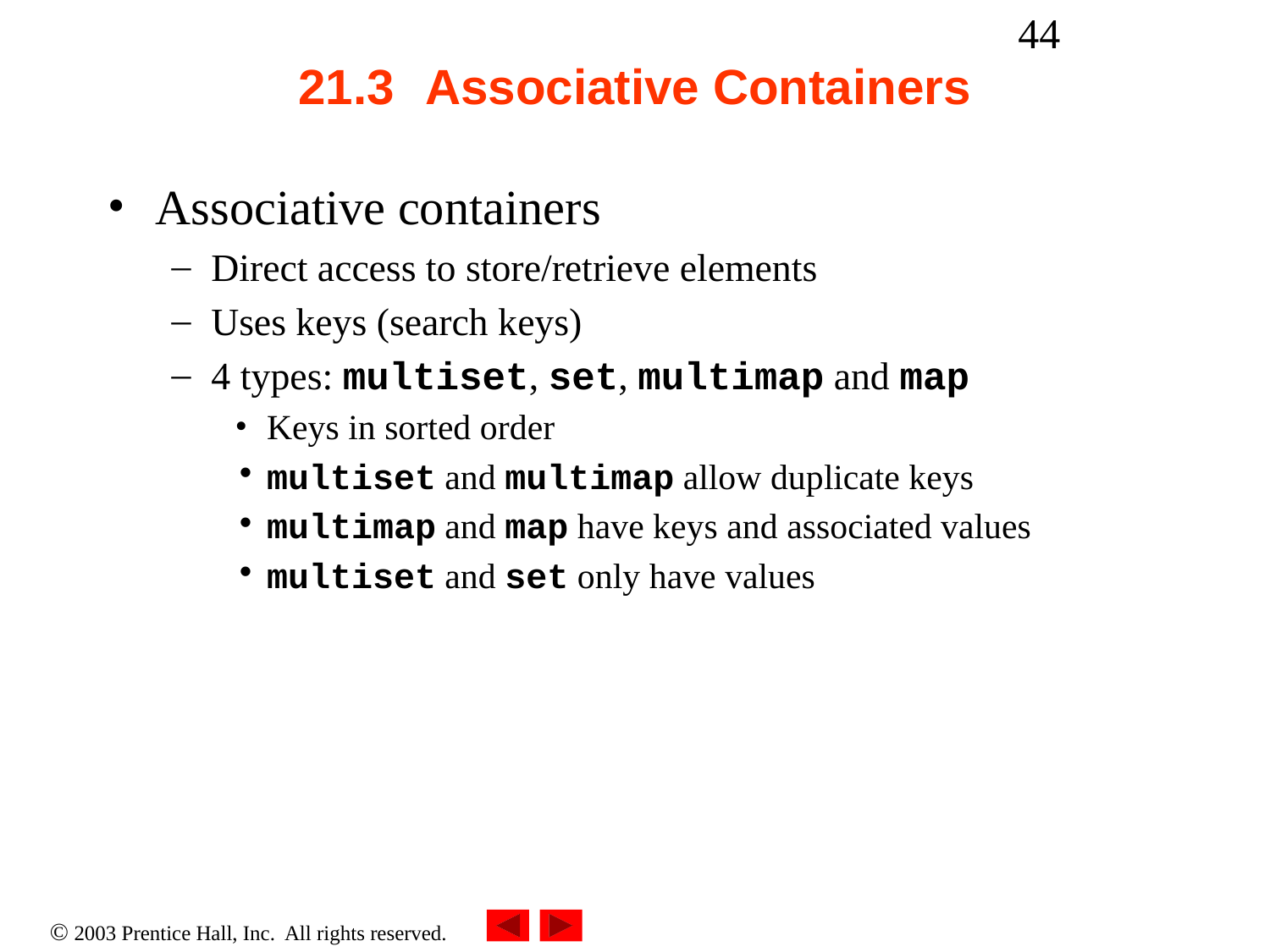

44
# 21.3  	Associative Containers
Associative containers
Direct access to store/retrieve elements
Uses keys (search keys)
4 types: multiset, set, multimap and map
Keys in sorted order
multiset and multimap allow duplicate keys
multimap and map have keys and associated values
multiset and set only have values